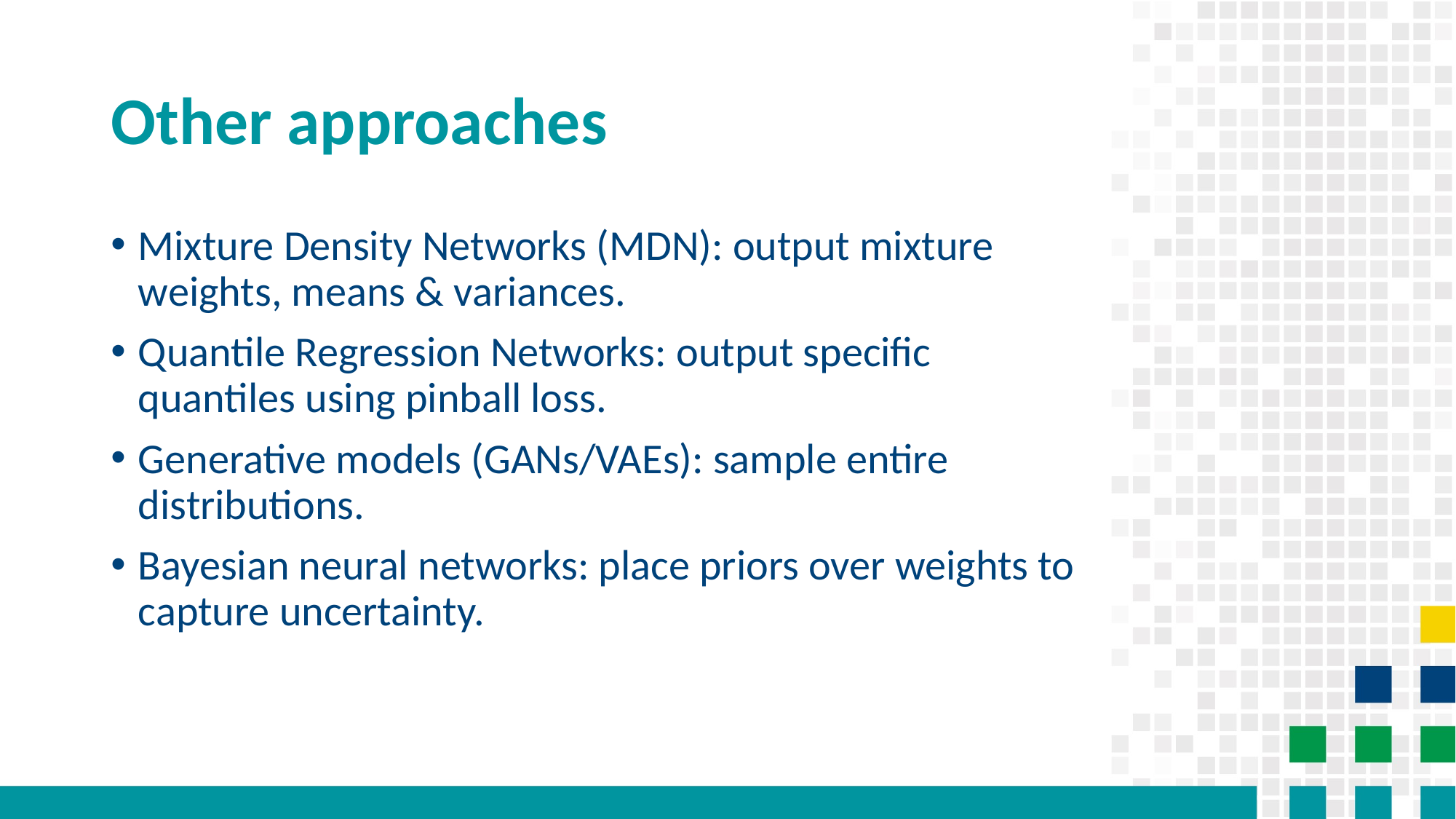

# Other approaches
Mixture Density Networks (MDN): output mixture weights, means & variances.
Quantile Regression Networks: output specific quantiles using pinball loss.
Generative models (GANs/VAEs): sample entire distributions.
Bayesian neural networks: place priors over weights to capture uncertainty.